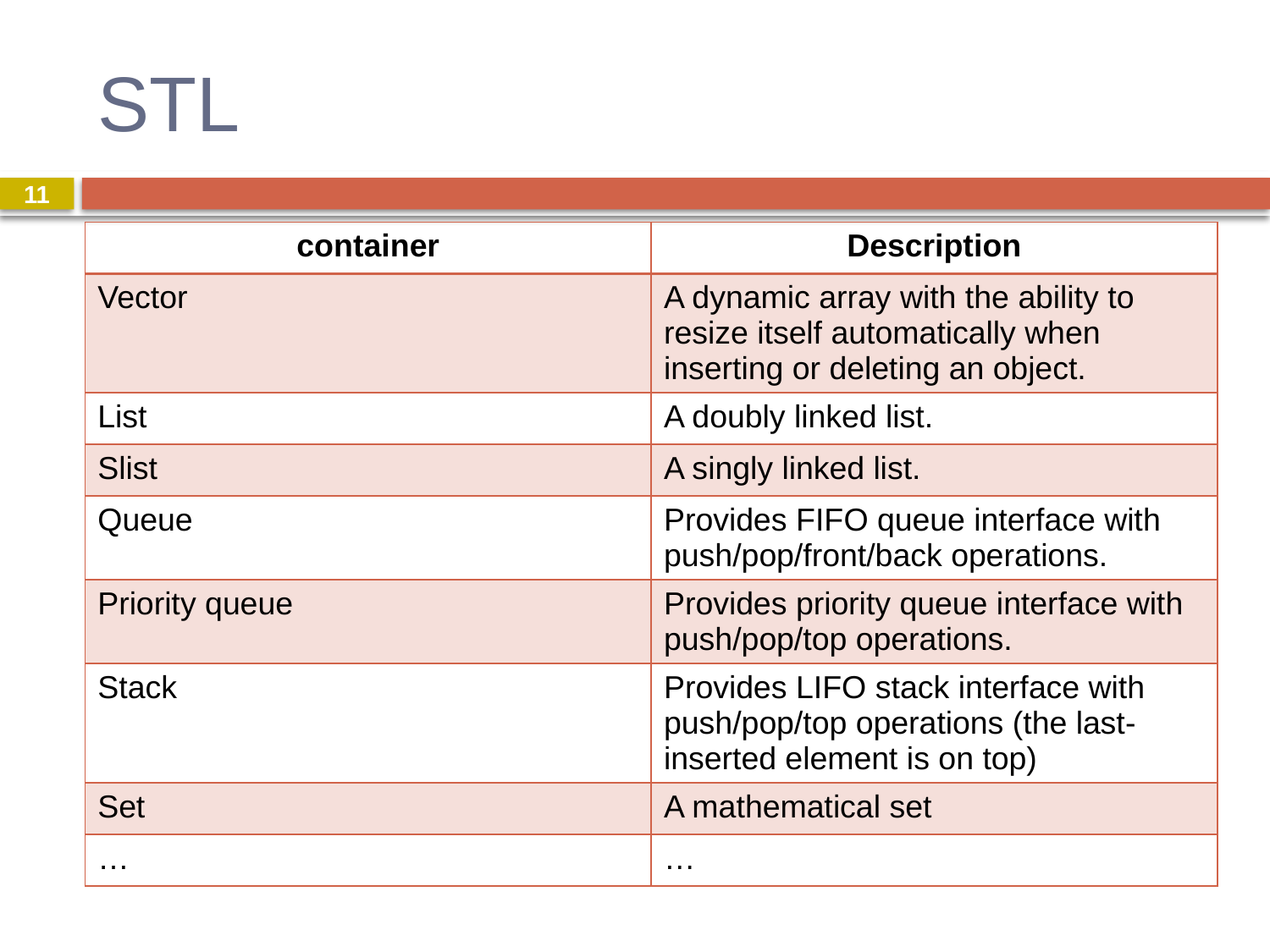

# STL
11
| container | Description |
| --- | --- |
| Vector | A dynamic array with the ability to resize itself automatically when inserting or deleting an object. |
| List | A doubly linked list. |
| Slist | A singly linked list. |
| Queue | Provides FIFO queue interface with push/pop/front/back operations. |
| Priority queue | Provides priority queue interface with push/pop/top operations. |
| Stack | Provides LIFO stack interface with push/pop/top operations (the last-inserted element is on top) |
| Set | A mathematical set |
| … | … |